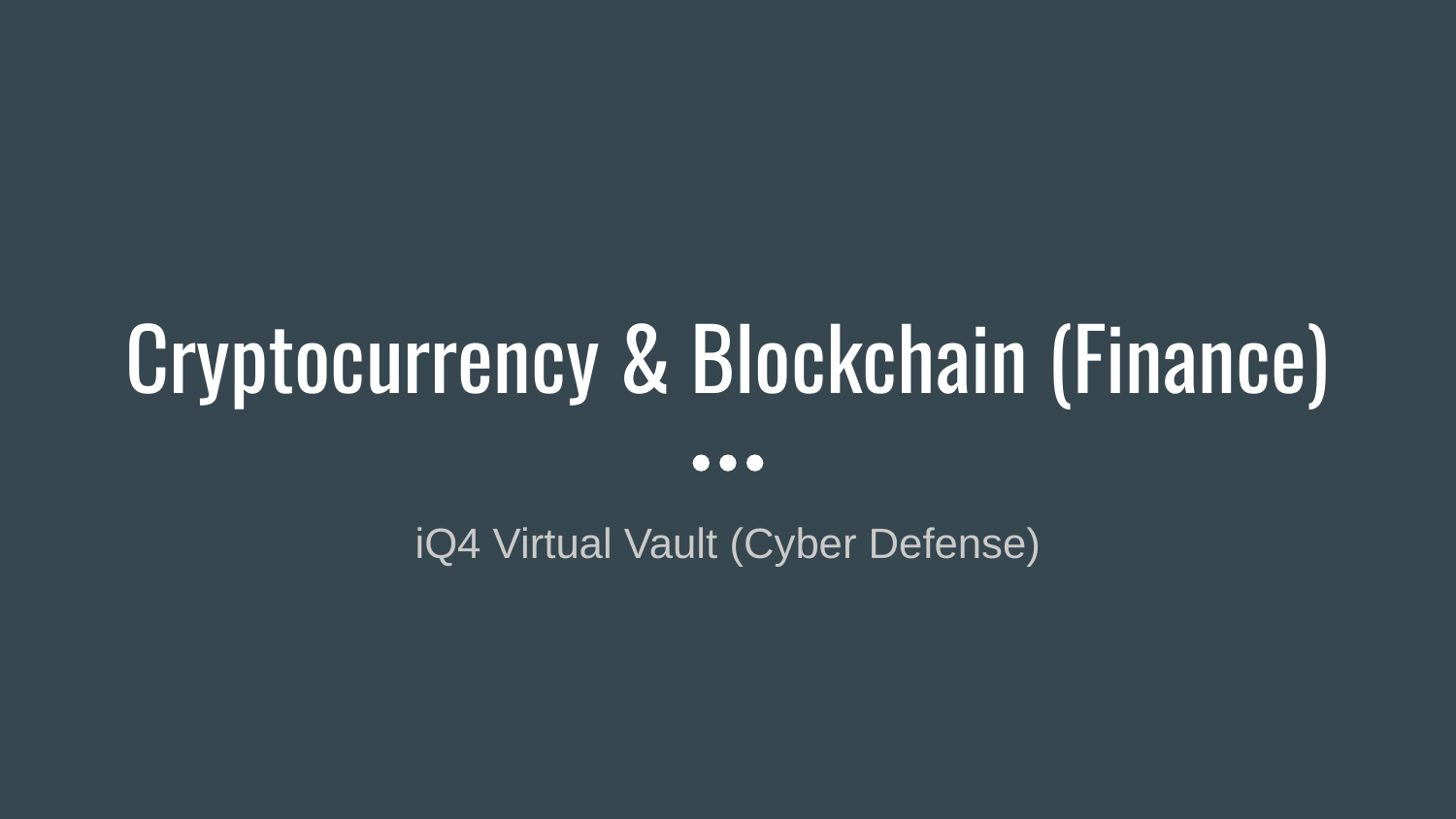

# Cryptocurrency & Blockchain (Finance)
iQ4 Virtual Vault (Cyber Defense)